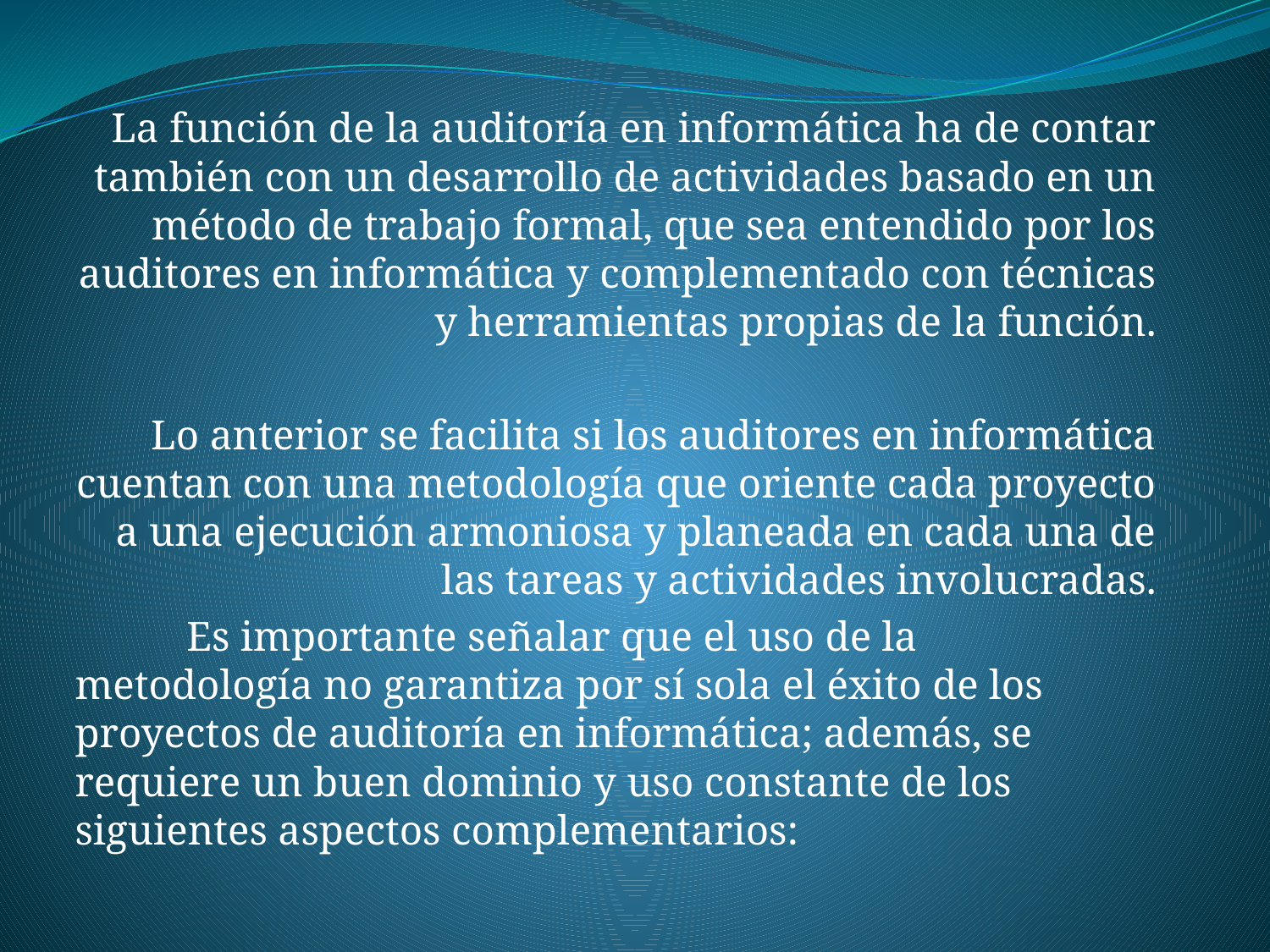

La función de la auditoría en informática ha de contar también con un desarrollo de actividades basado en un método de trabajo formal, que sea entendido por los auditores en informática y complementado con técnicas y herramientas propias de la función.

Lo anterior se facilita si los auditores en informática cuentan con una metodología que oriente cada proyecto a una ejecución armoniosa y planeada en cada una de las tareas y actividades involucradas.
	Es importante señalar que el uso de la metodología no garantiza por sí sola el éxito de los proyectos de auditoría en informática; además, se requiere un buen dominio y uso constante de los siguientes aspectos complementarios:
#